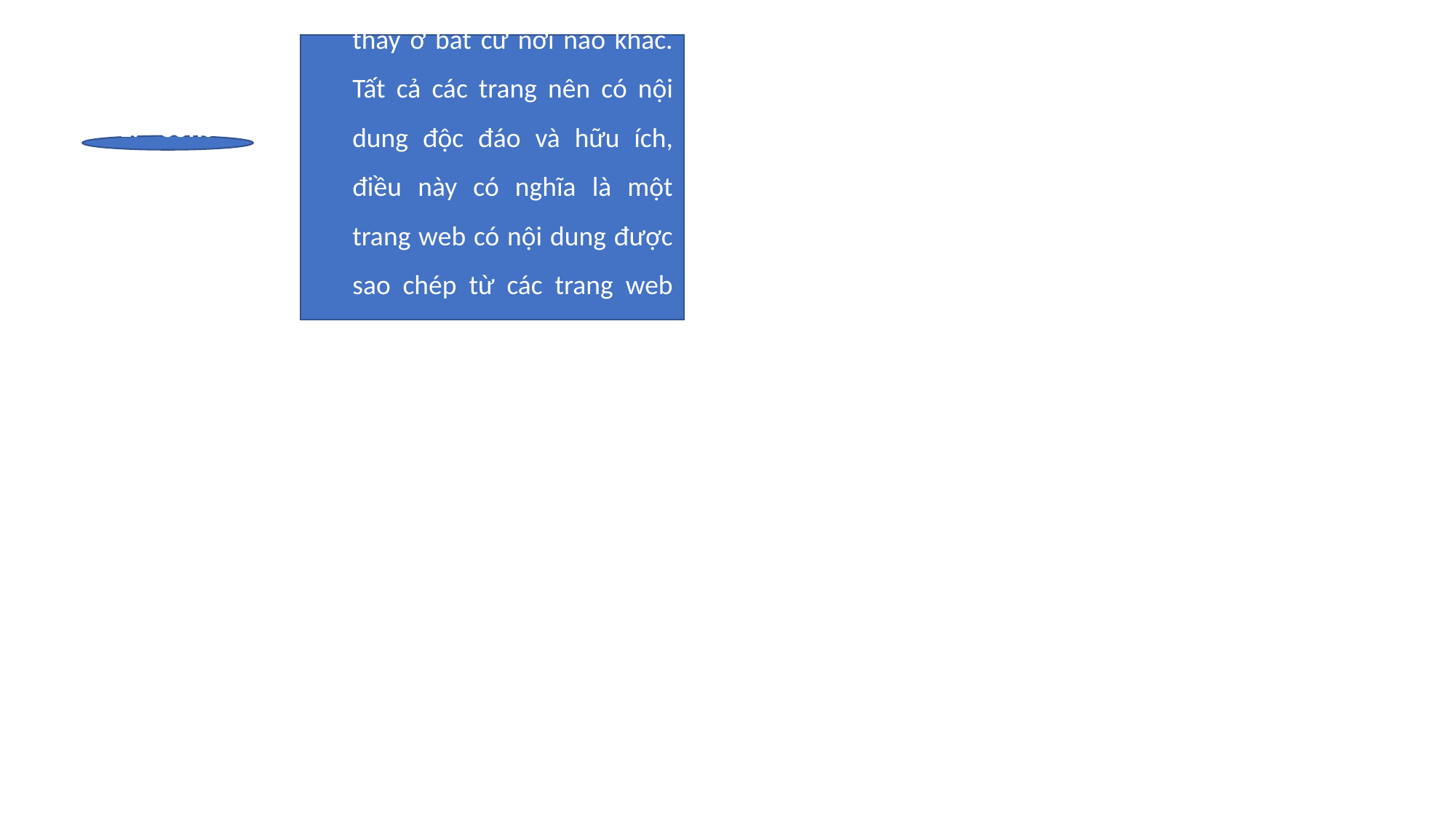

Nội dung trên trang web của bạn không thể được tìm thấy ở bất cứ nơi nào khác. Tất cả các trang nên có nội dung độc đáo và hữu ích, điều này có nghĩa là một trang web có nội dung được sao chép từ các trang web khác sẽ không phải là một website chuẩn SEO của Google.
Content: